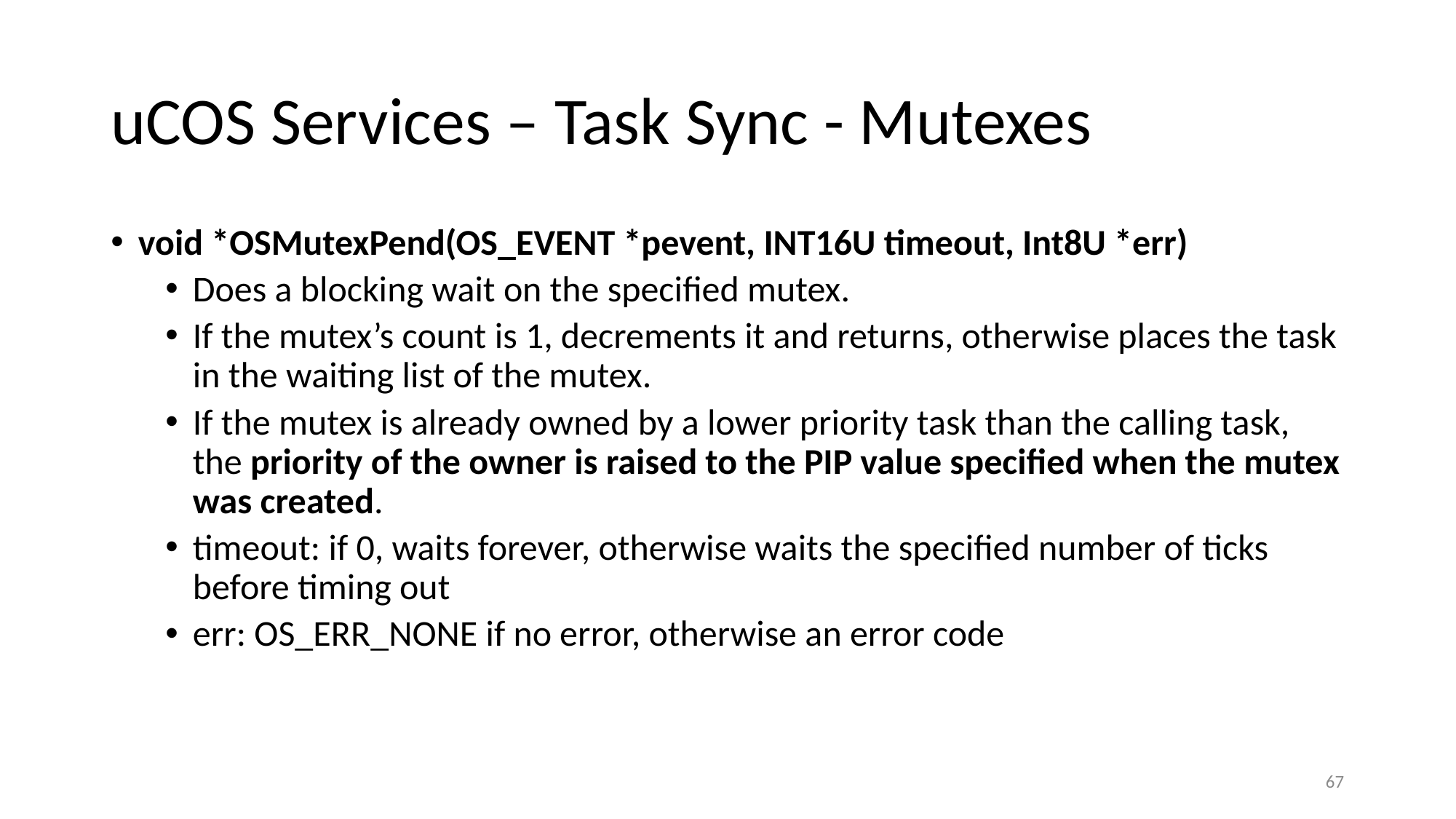

# uCOS Services – Task Sync - Mutexes
void *OSMutexPend(OS_EVENT *pevent, INT16U timeout, Int8U *err)
Does a blocking wait on the specified mutex.
If the mutex’s count is 1, decrements it and returns, otherwise places the task in the waiting list of the mutex.
If the mutex is already owned by a lower priority task than the calling task, the priority of the owner is raised to the PIP value specified when the mutex was created.
timeout: if 0, waits forever, otherwise waits the specified number of ticks before timing out
err: OS_ERR_NONE if no error, otherwise an error code
67